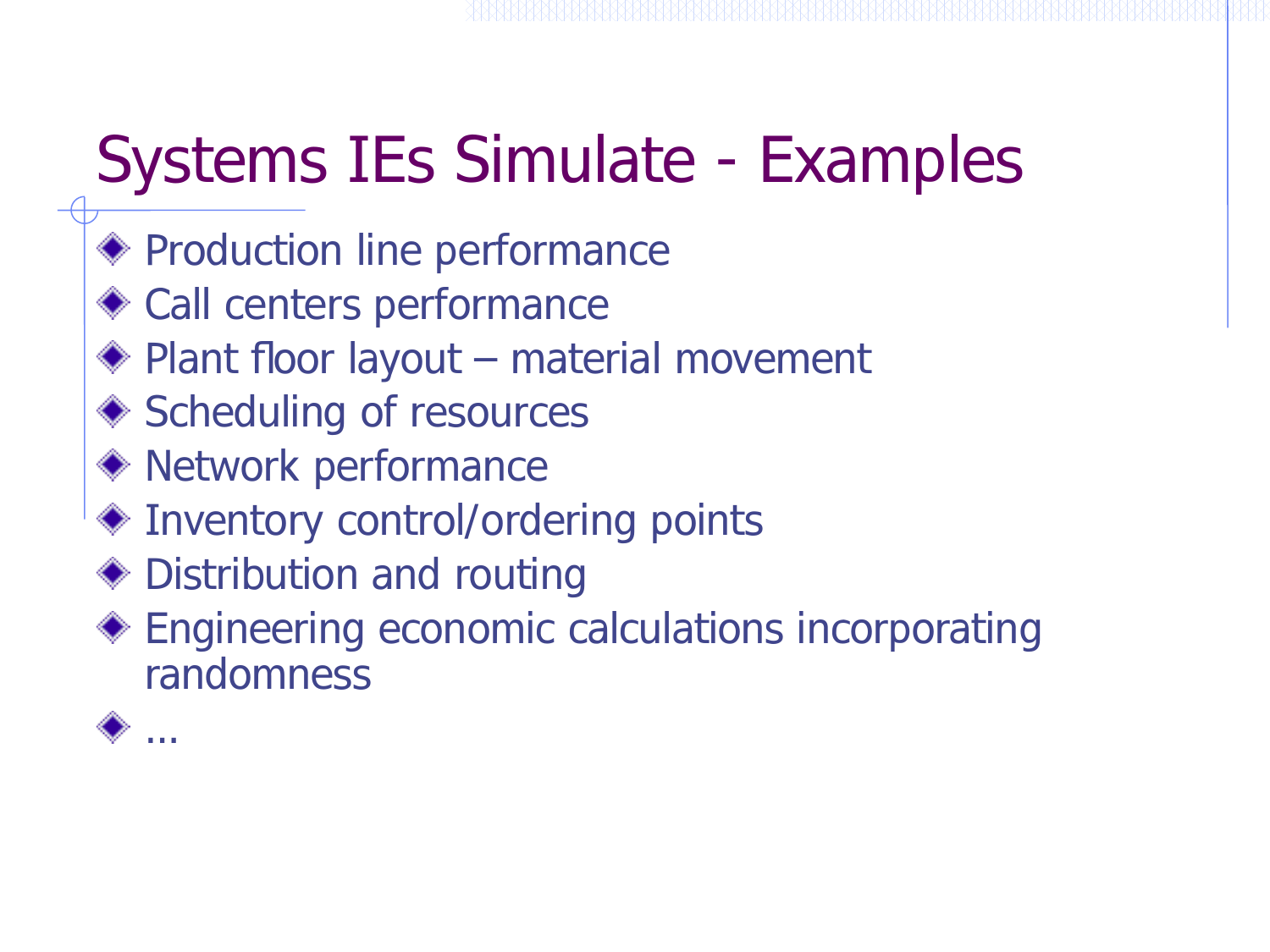

# Systems IEs Simulate - Examples
Production line performance
Call centers performance
Plant floor layout – material movement
Scheduling of resources
Network performance
Inventory control/ordering points
Distribution and routing
Engineering economic calculations incorporating randomness
…